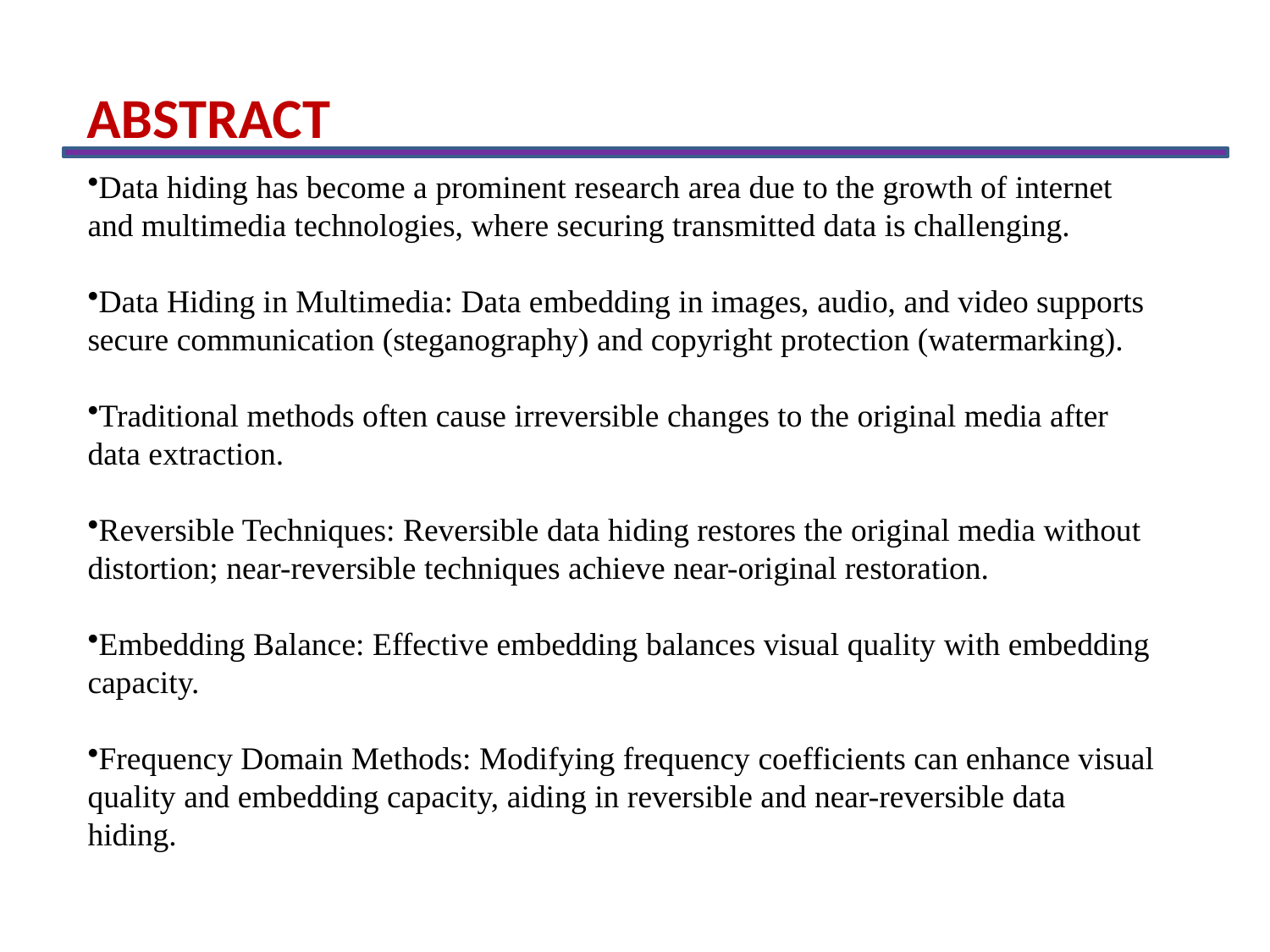

ABSTRACT

Data hiding has become a prominent research area due to the growth of internet and multimedia technologies, where securing transmitted data is challenging.

Data Hiding in Multimedia: Data embedding in images, audio, and video supports secure communication (steganography) and copyright protection (watermarking).

Traditional methods often cause irreversible changes to the original media after data extraction.

Reversible Techniques: Reversible data hiding restores the original media without distortion; near-reversible techniques achieve near-original restoration.

Embedding Balance: Effective embedding balances visual quality with embedding capacity.

Frequency Domain Methods: Modifying frequency coefficients can enhance visual quality and embedding capacity, aiding in reversible and near-reversible data hiding.